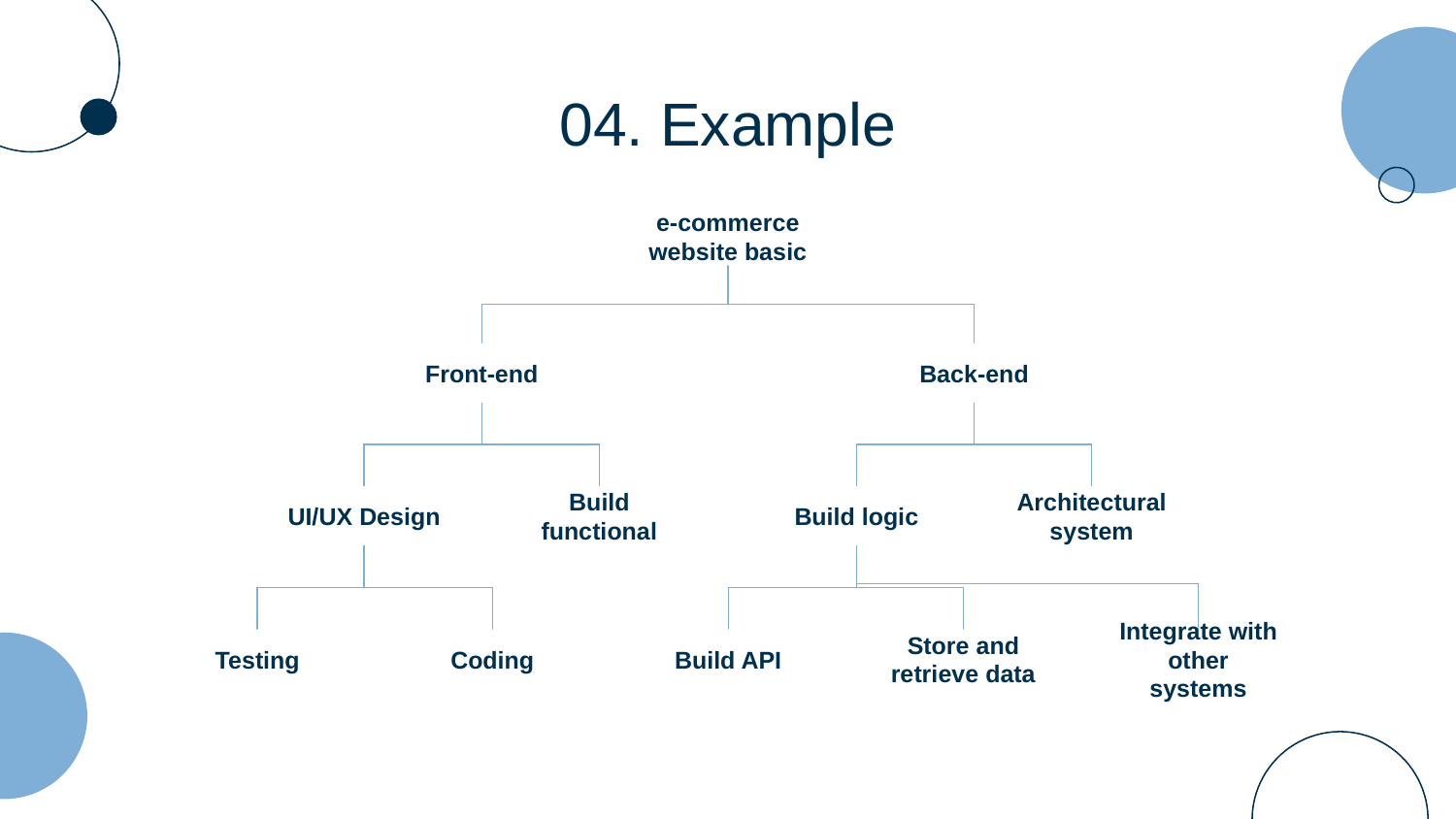

# 04. Example
e-commerce website basic
Front-end
Back-end
UI/UX Design
Build functional
Build logic
Architectural system
Testing
Coding
Build API
Store and retrieve data
Integrate with other systems